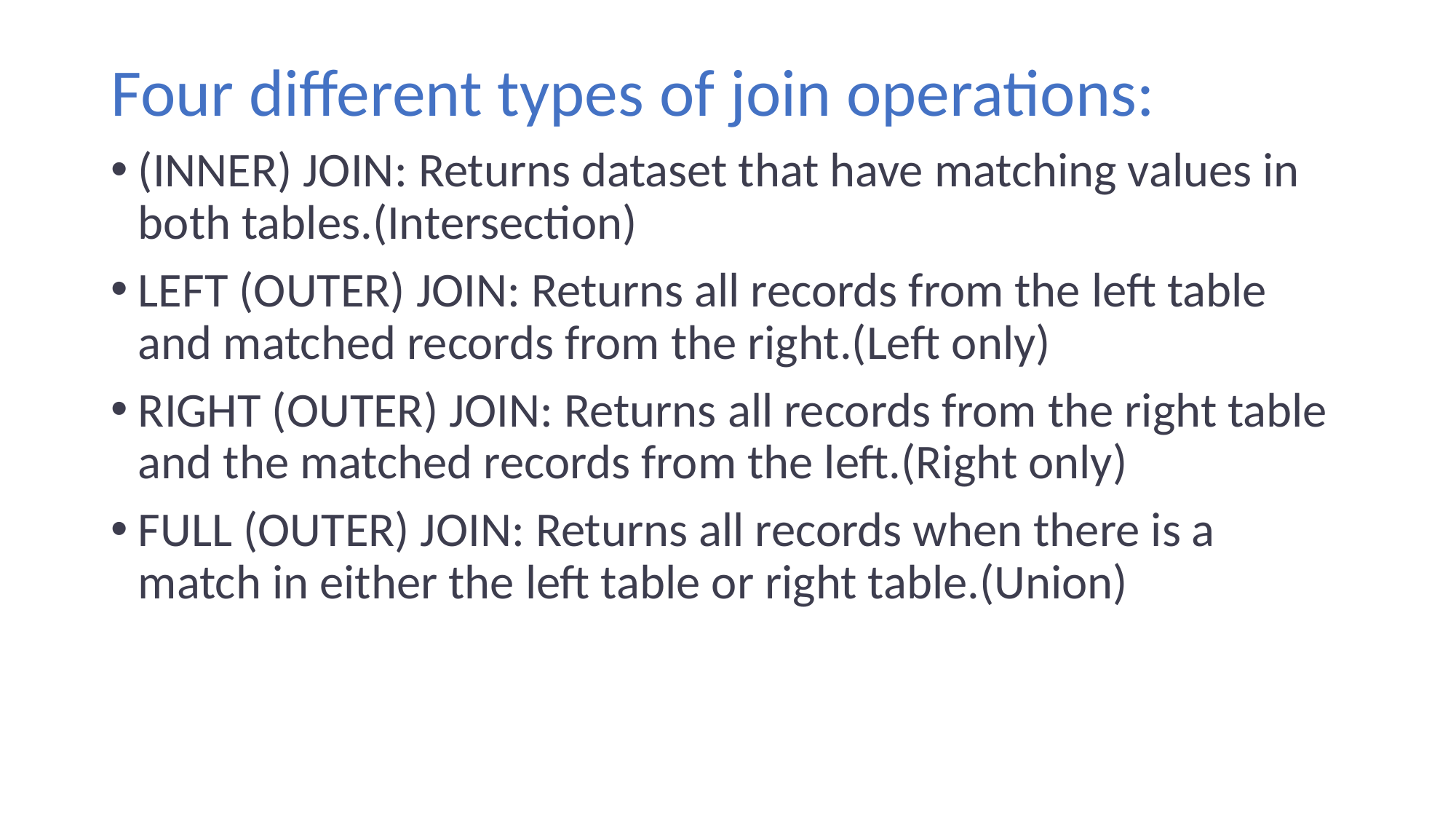

# Four different types of join operations:
(INNER) JOIN: Returns dataset that have matching values in both tables.(Intersection)
LEFT (OUTER) JOIN: Returns all records from the left table and matched records from the right.(Left only)
RIGHT (OUTER) JOIN: Returns all records from the right table and the matched records from the left.(Right only)
FULL (OUTER) JOIN: Returns all records when there is a match in either the left table or right table.(Union)